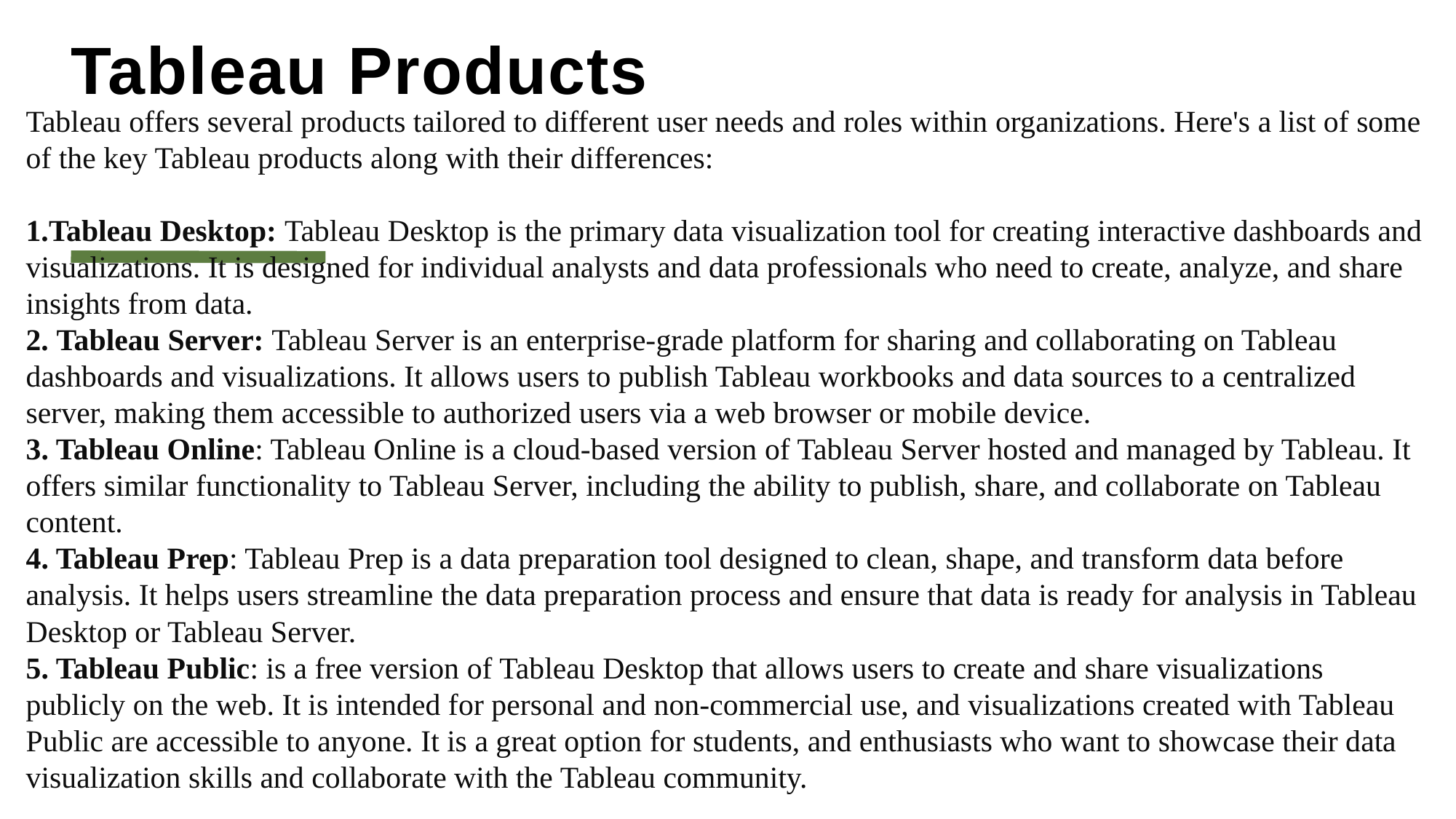

# Tableau Products
Tableau offers several products tailored to different user needs and roles within organizations. Here's a list of some of the key Tableau products along with their differences:

Tableau Desktop: Tableau Desktop is the primary data visualization tool for creating interactive dashboards and visualizations. It is designed for individual analysts and data professionals who need to create, analyze, and share insights from data.
 Tableau Server: Tableau Server is an enterprise-grade platform for sharing and collaborating on Tableau dashboards and visualizations. It allows users to publish Tableau workbooks and data sources to a centralized server, making them accessible to authorized users via a web browser or mobile device.
3. Tableau Online: Tableau Online is a cloud-based version of Tableau Server hosted and managed by Tableau. It offers similar functionality to Tableau Server, including the ability to publish, share, and collaborate on Tableau content.
4. Tableau Prep: Tableau Prep is a data preparation tool designed to clean, shape, and transform data before analysis. It helps users streamline the data preparation process and ensure that data is ready for analysis in Tableau Desktop or Tableau Server.
5. Tableau Public: is a free version of Tableau Desktop that allows users to create and share visualizations publicly on the web. It is intended for personal and non-commercial use, and visualizations created with Tableau Public are accessible to anyone. It is a great option for students, and enthusiasts who want to showcase their data visualization skills and collaborate with the Tableau community.